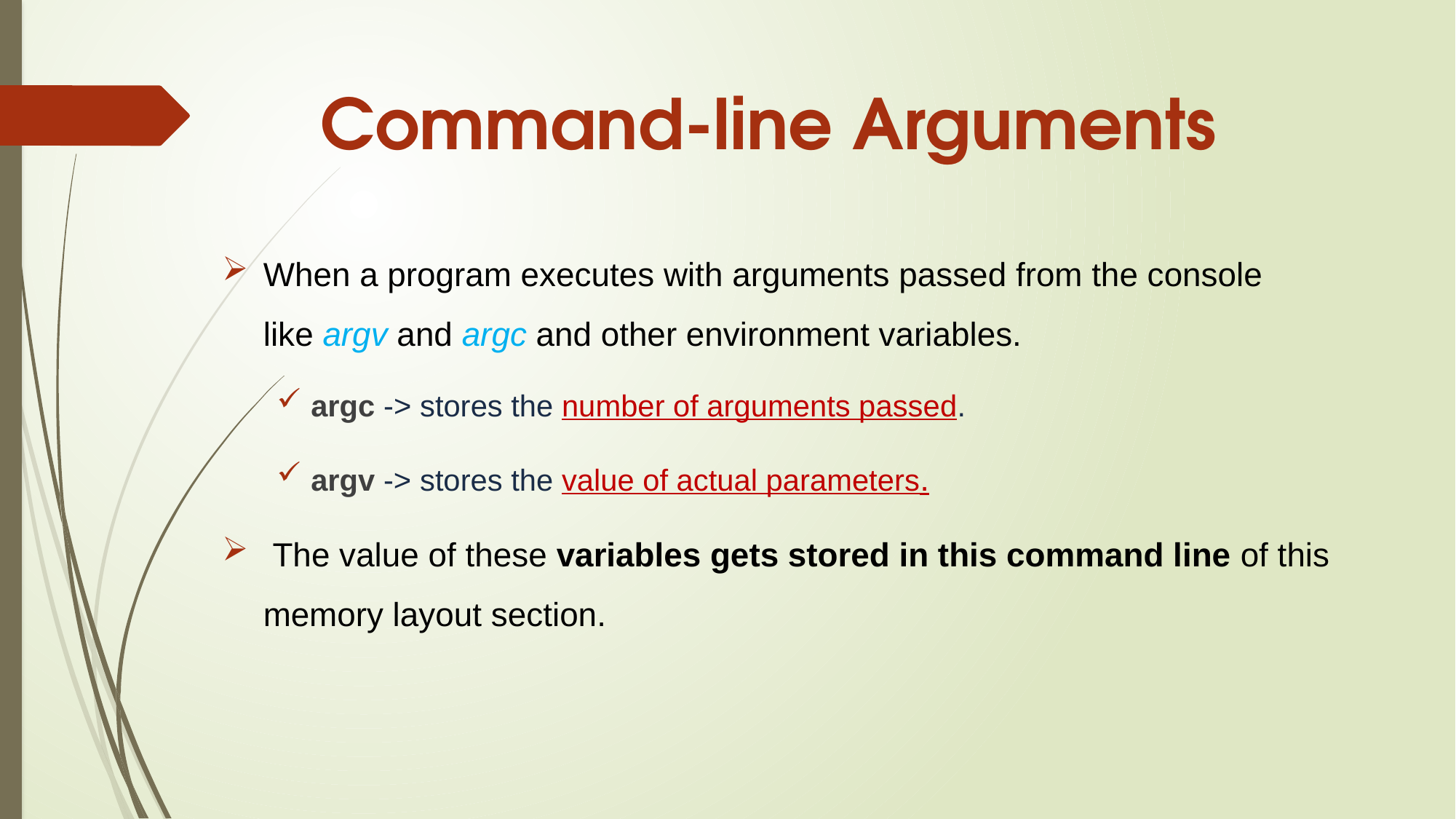

# Command-line Arguments
When a program executes with arguments passed from the console like argv and argc and other environment variables.
argc -> stores the number of arguments passed.
argv -> stores the value of actual parameters.
 The value of these variables gets stored in this command line of this memory layout section.